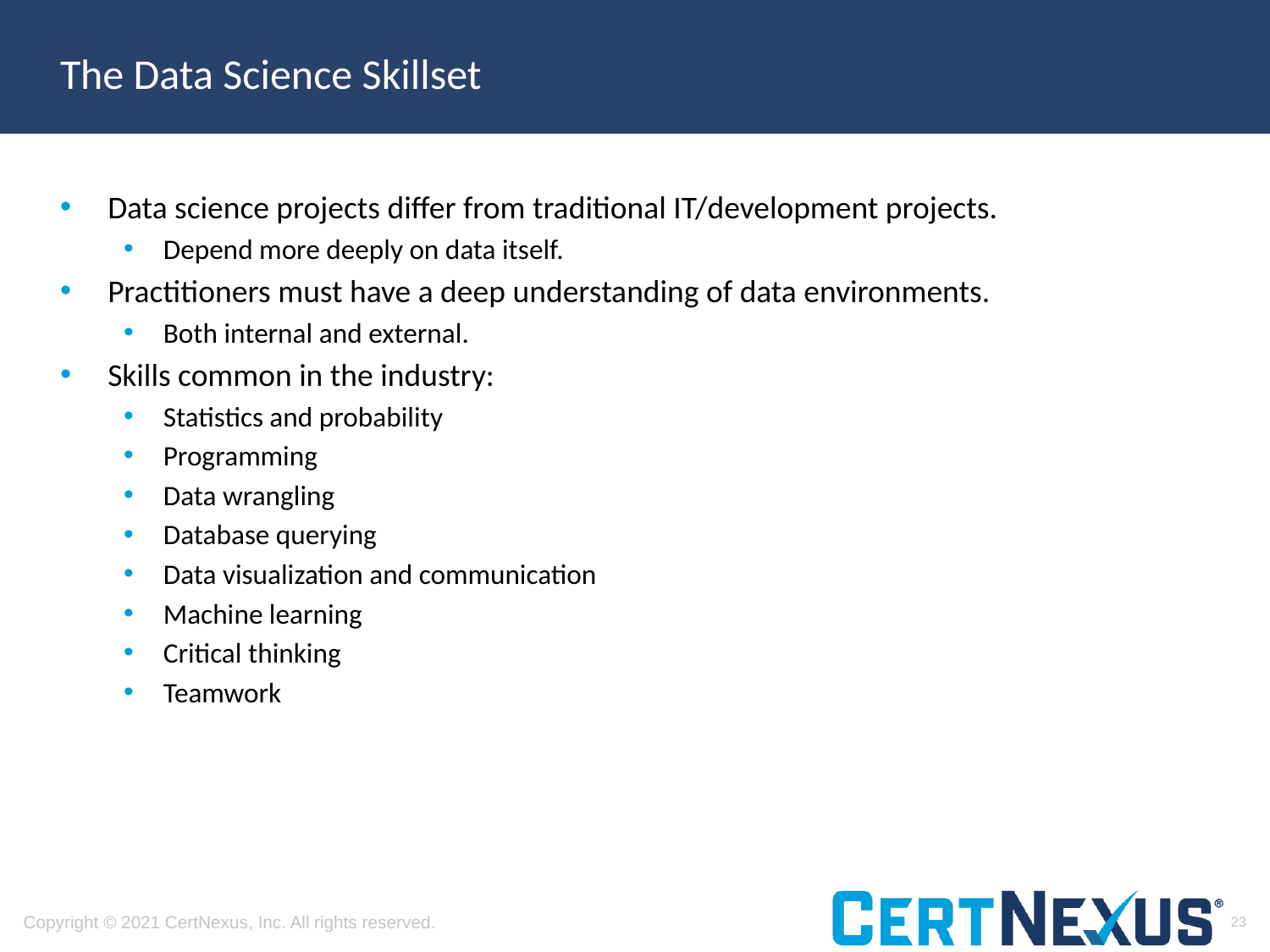

# The Data Science Skillset
Data science projects differ from traditional IT/development projects.
Depend more deeply on data itself.
Practitioners must have a deep understanding of data environments.
Both internal and external.
Skills common in the industry:
Statistics and probability
Programming
Data wrangling
Database querying
Data visualization and communication
Machine learning
Critical thinking
Teamwork
23